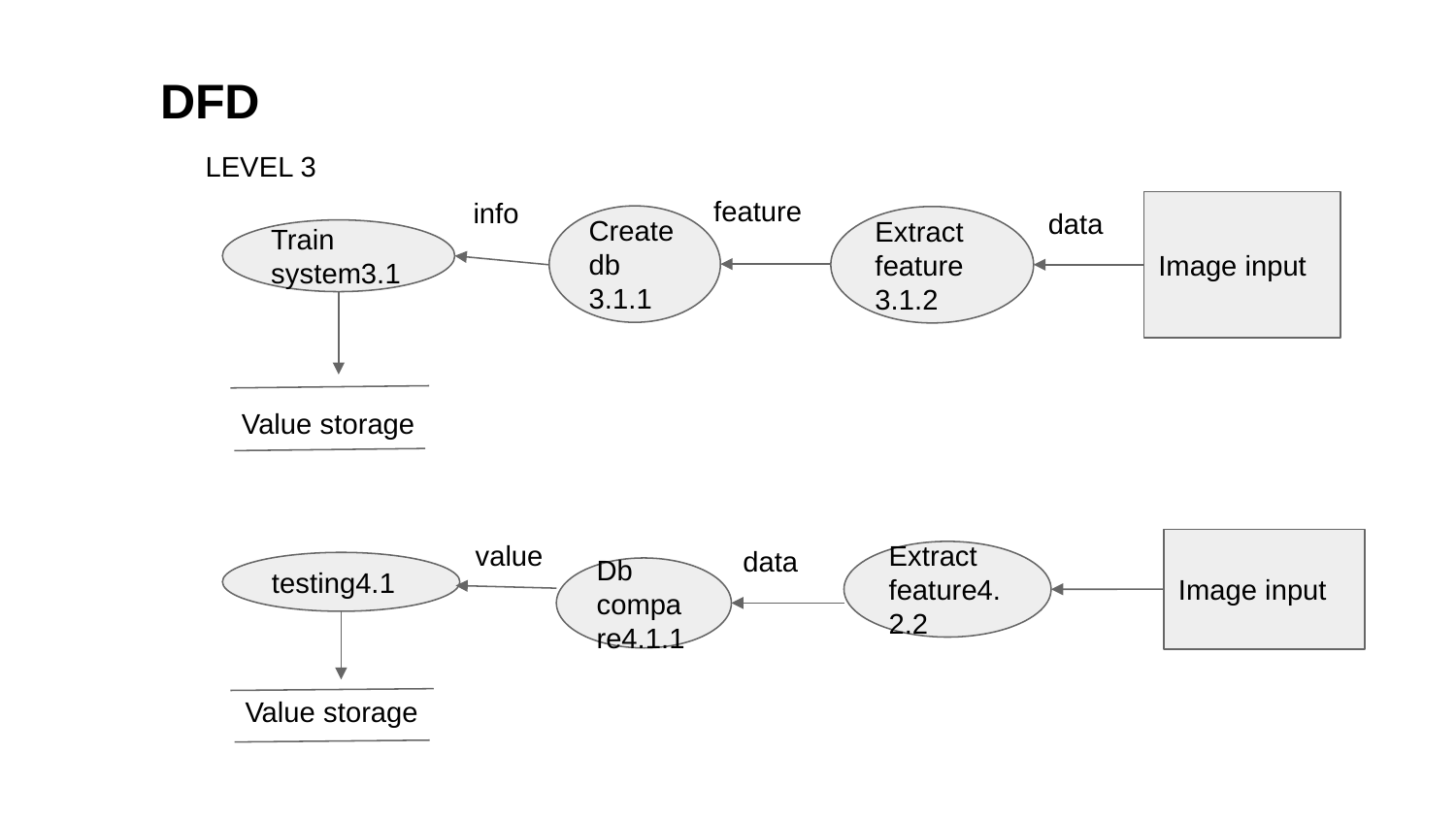

DFD
LEVEL 3
feature
info
Image input
data
Create db 3.1.1
Extract feature  3.1.2
Train system3.1
Value storage
value
Image input
data
Extract feature4.2.2
testing4.1
Db compare4.1.1
Value storage